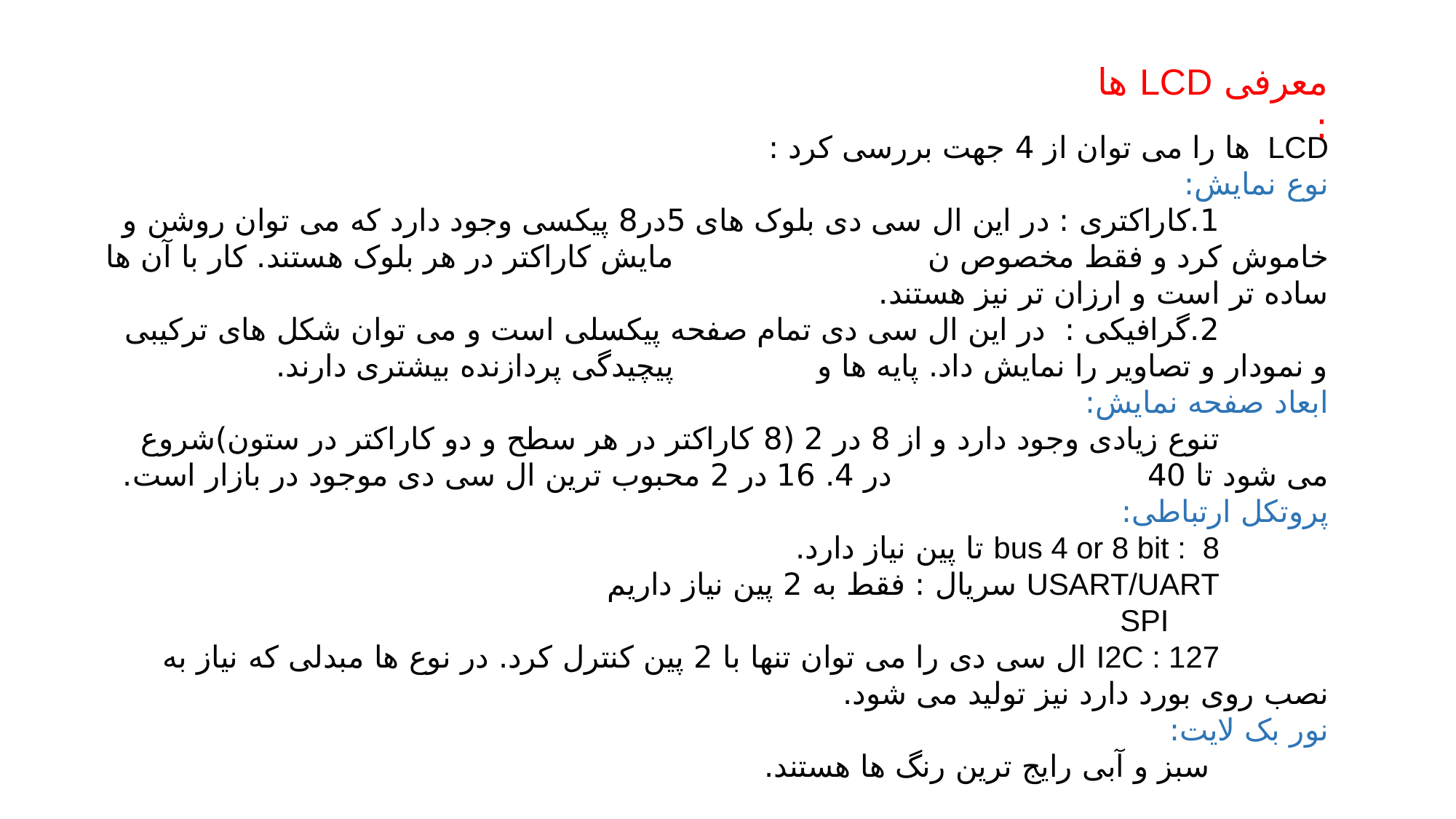

معرفی LCD ها :
LCD  ها را می توان از 4 جهت بررسی کرد :
	نوع نمایش:
		1.کاراکتری : در این ال سی دی بلوک های 5در8 پیکسی وجود دارد که می توان روشن و خاموش کرد و فقط مخصوص ن				مایش کاراکتر در هر بلوک هستند. کار با آن ها ساده تر است و ارزان تر نیز هستند.
		2.گرافیکی :  در این ال سی دی تمام صفحه پیکسلی است و می توان شکل های ترکیبی و نمودار و تصاویر را نمایش داد. پایه ها و 			پیچیدگی پردازنده بیشتری دارند.
	ابعاد صفحه نمایش:
		تنوع زیادی وجود دارد و از 8 در 2 (8 کاراکتر در هر سطح و دو کاراکتر در ستون)شروع می شود تا 40 				در 4. 16 در 2 محبوب ترین ال سی دی موجود در بازار است.
	پروتکل ارتباطی:
		bus 4 or 8 bit :  8 تا پین نیاز دارد.
		USART/UART سریال : فقط به 2 پین نیاز داریم
		SPI
		I2C : 127 ال سی دی را می توان تنها با 2 پین کنترل کرد. در نوع ها مبدلی که نیاز به نصب روی بورد دارد نیز تولید می شود.
	نور بک لایت:
		 سبز و آبی رایج ترین رنگ ها هستند.